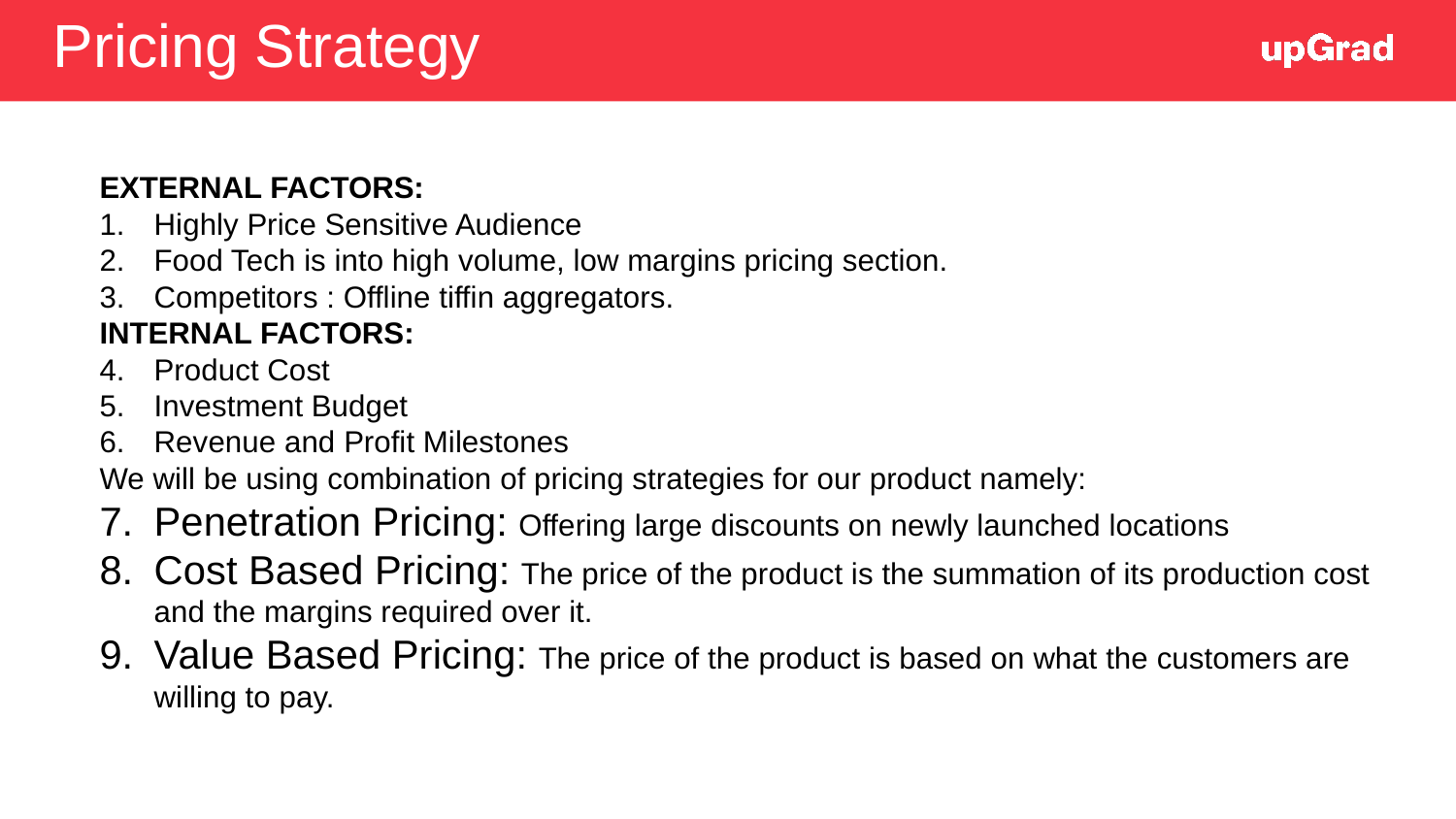

# Pricing Strategy
EXTERNAL FACTORS:
Highly Price Sensitive Audience
Food Tech is into high volume, low margins pricing section.
Competitors : Offline tiffin aggregators.
INTERNAL FACTORS:
Product Cost
Investment Budget
Revenue and Profit Milestones
We will be using combination of pricing strategies for our product namely:
Penetration Pricing: Offering large discounts on newly launched locations
Cost Based Pricing: The price of the product is the summation of its production cost and the margins required over it.
Value Based Pricing: The price of the product is based on what the customers are willing to pay.